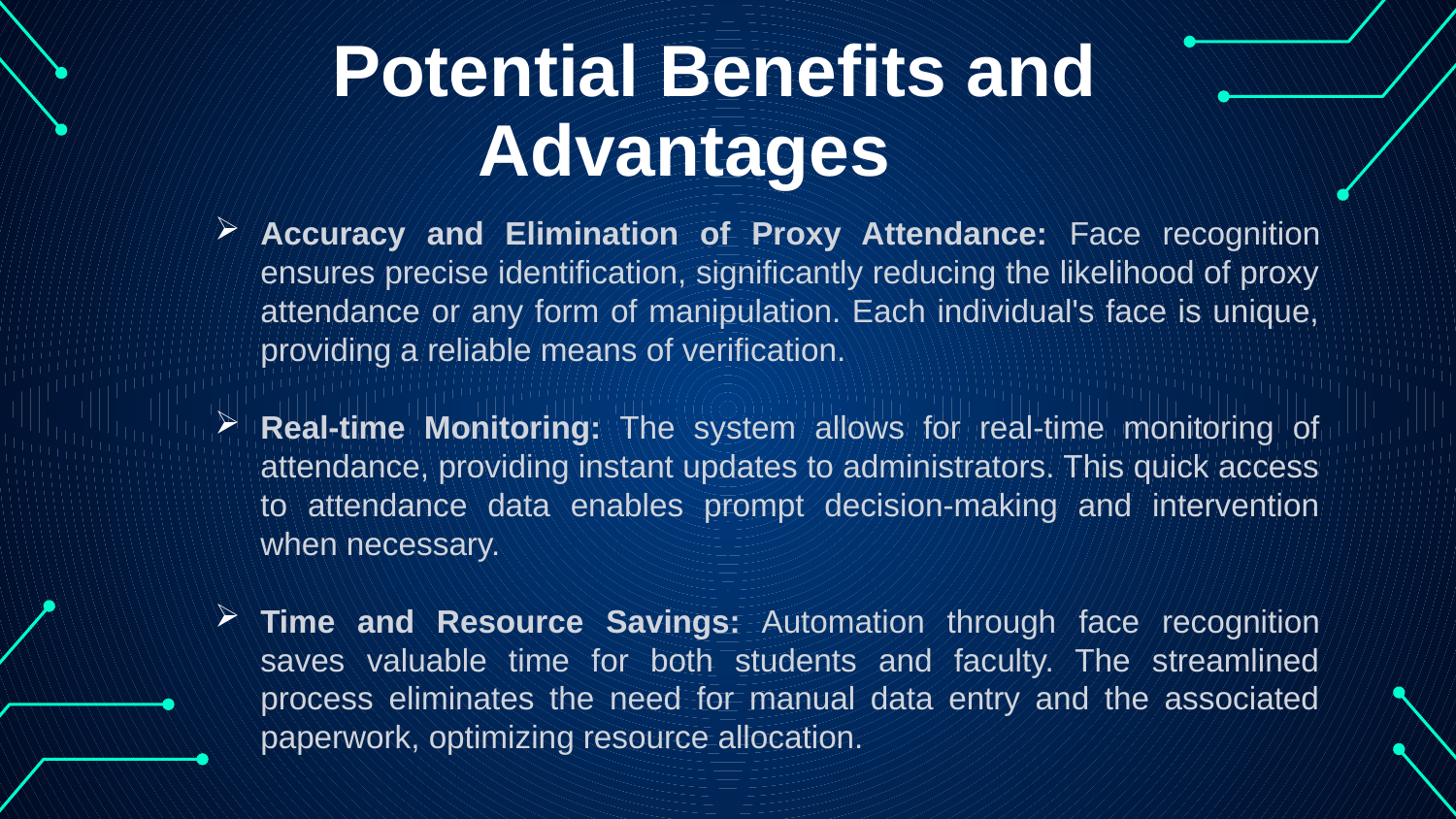

# Potential Benefits and 	Advantages
Accuracy and Elimination of Proxy Attendance: Face recognition ensures precise identification, significantly reducing the likelihood of proxy attendance or any form of manipulation. Each individual's face is unique, providing a reliable means of verification.

Real-time Monitoring: The system allows for real-time monitoring of attendance, providing instant updates to administrators. This quick access to attendance data enables prompt decision-making and intervention when necessary.

Time and Resource Savings: Automation through face recognition saves valuable time for both students and faculty. The streamlined process eliminates the need for manual data entry and the associated paperwork, optimizing resource allocation.